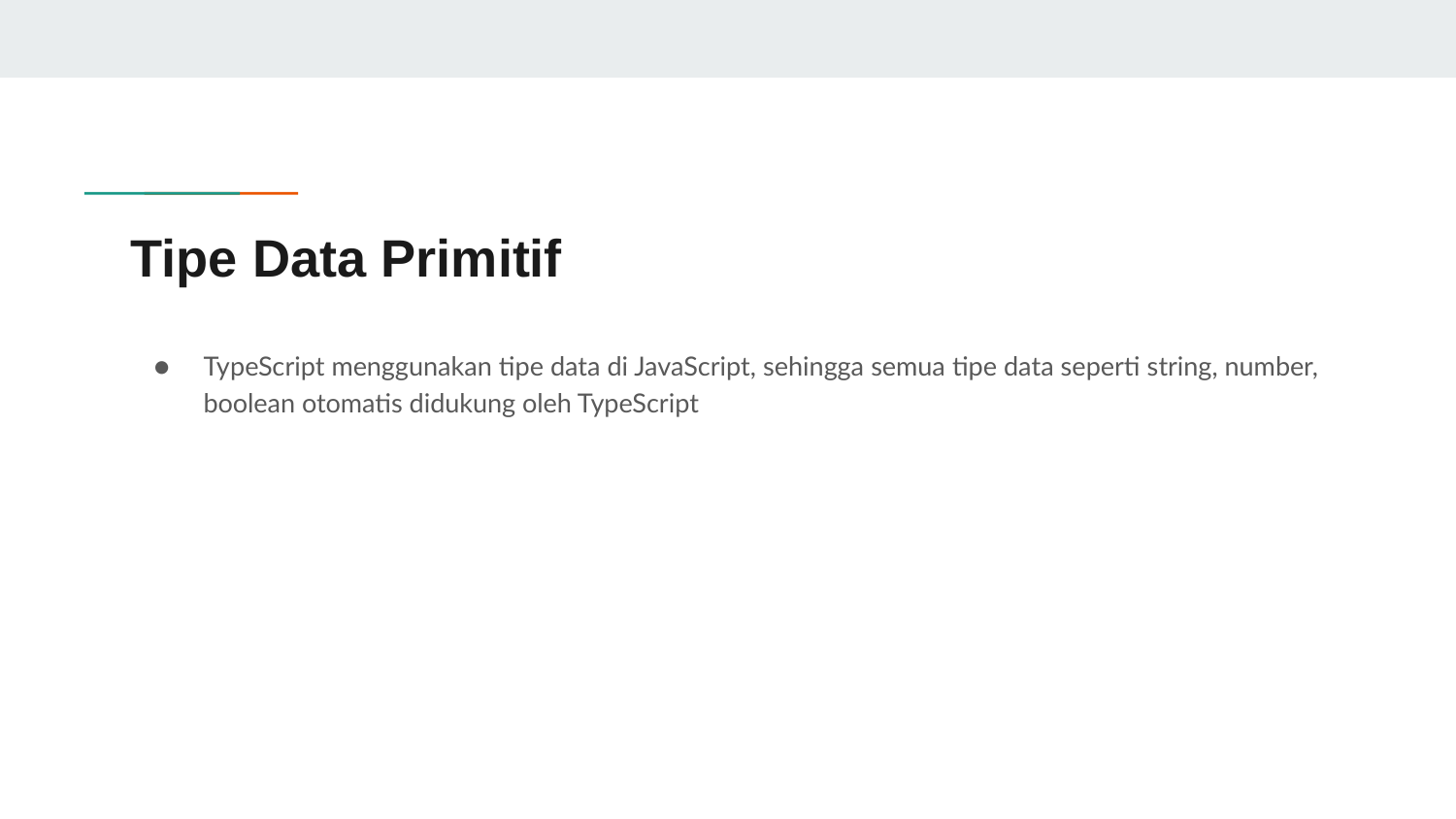

# Tipe Data Primitif
TypeScript menggunakan tipe data di JavaScript, sehingga semua tipe data seperti string, number, boolean otomatis didukung oleh TypeScript